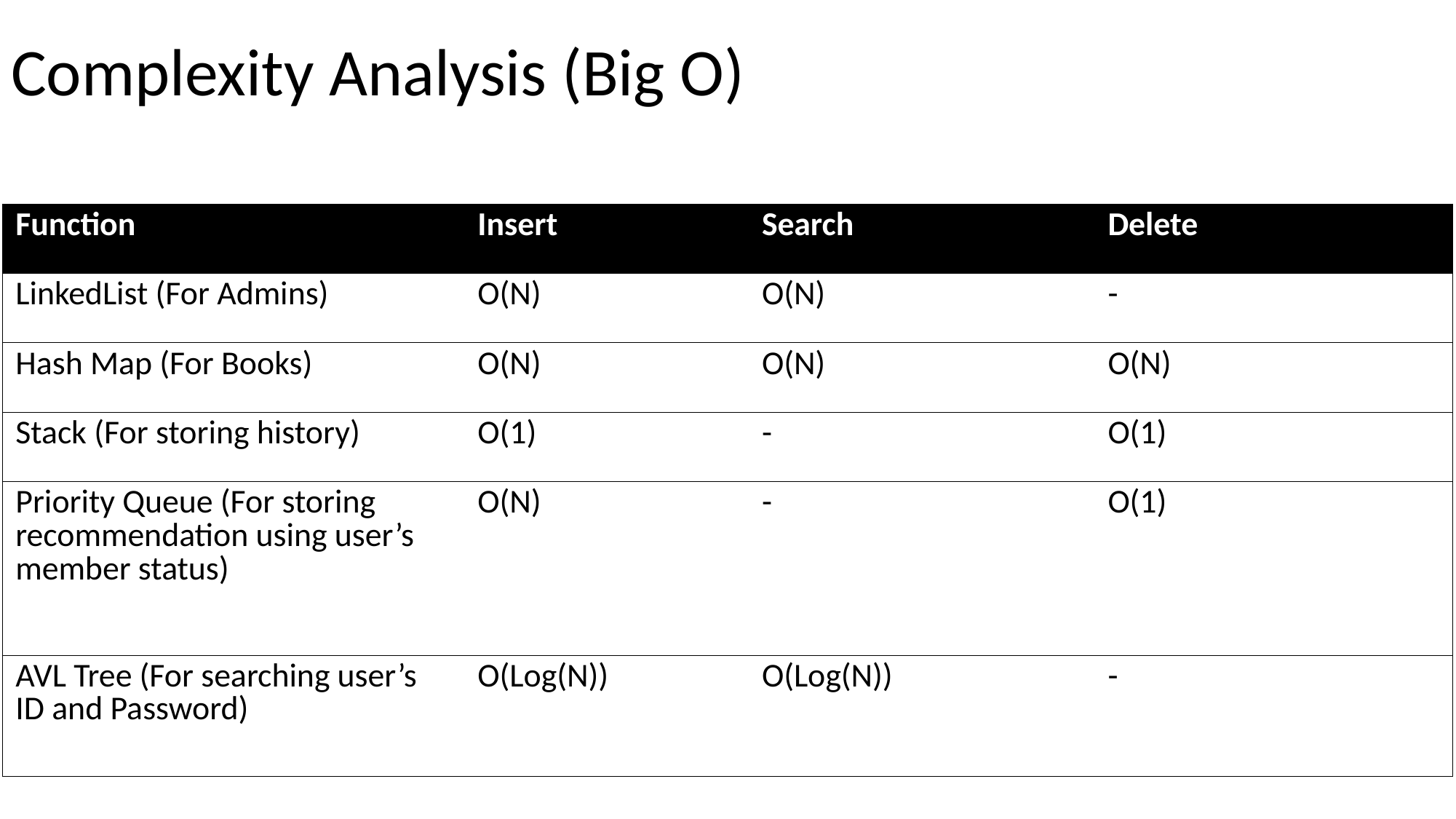

# Complexity Analysis (Big O)
| Function | Insert | Search | Delete |
| --- | --- | --- | --- |
| LinkedList (For Admins) | O(N) | O(N) | - |
| Hash Map (For Books) | O(N) | O(N) | O(N) |
| Stack (For storing history) | O(1) | - | O(1) |
| Priority Queue (For storing recommendation using user’s member status) | O(N) | - | O(1) |
| AVL Tree (For searching user’s ID and Password) | O(Log(N)) | O(Log(N)) | - |